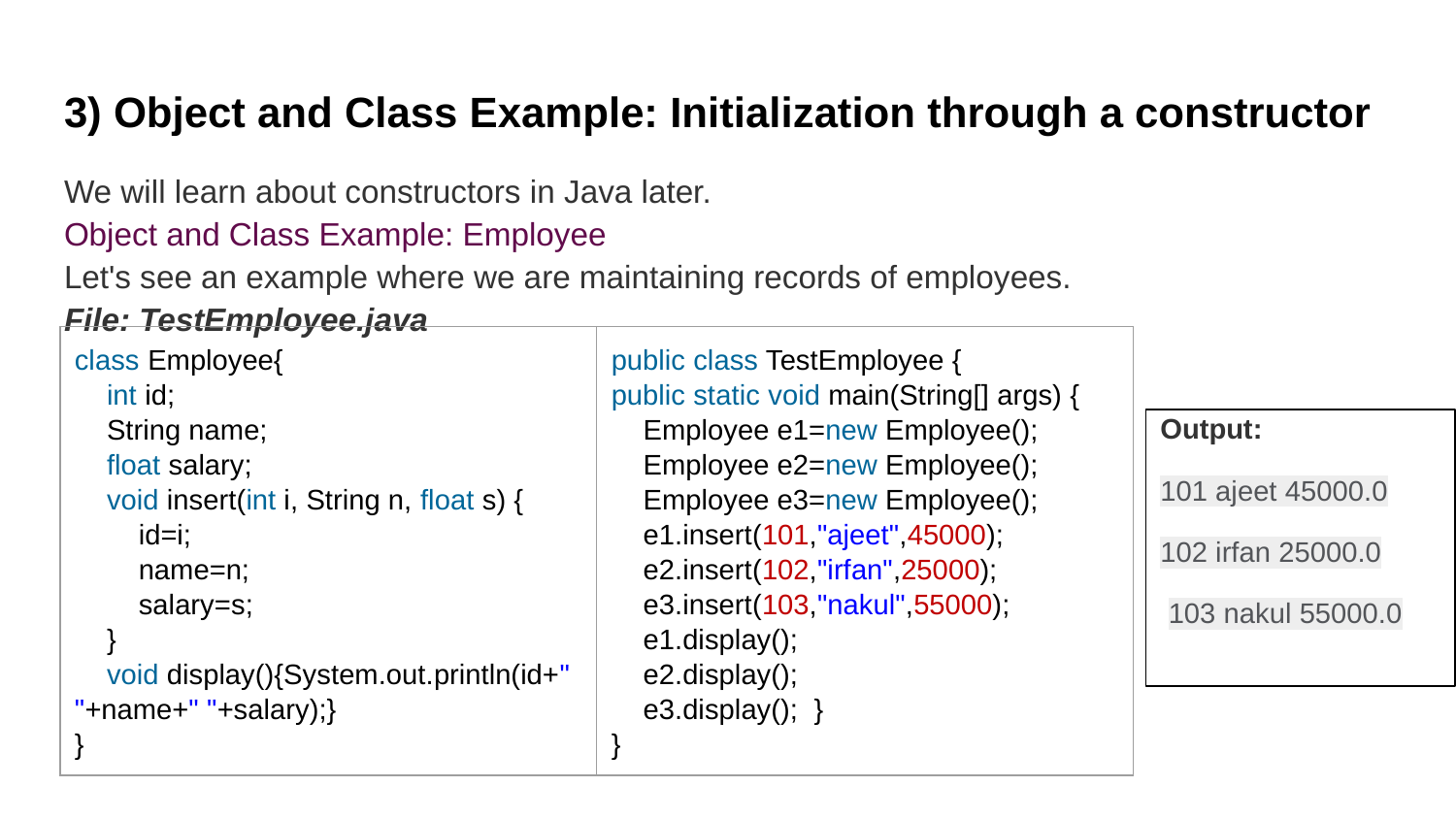

# 3) Object and Class Example: Initialization through a constructor
We will learn about constructors in Java later.
Object and Class Example: Employee
Let's see an example where we are maintaining records of employees.
File: TestEmployee.java
| class Employee{ int id; String name; float salary; void insert(int i, String n, float s) { id=i; name=n; salary=s; } void display(){System.out.println(id+" "+name+" "+salary);} } | public class TestEmployee { public static void main(String[] args) { Employee e1=new Employee(); Employee e2=new Employee(); Employee e3=new Employee(); e1.insert(101,"ajeet",45000); e2.insert(102,"irfan",25000); e3.insert(103,"nakul",55000); e1.display(); e2.display(); e3.display(); } } |
| --- | --- |
Output:
101 ajeet 45000.0
102 irfan 25000.0
103 nakul 55000.0